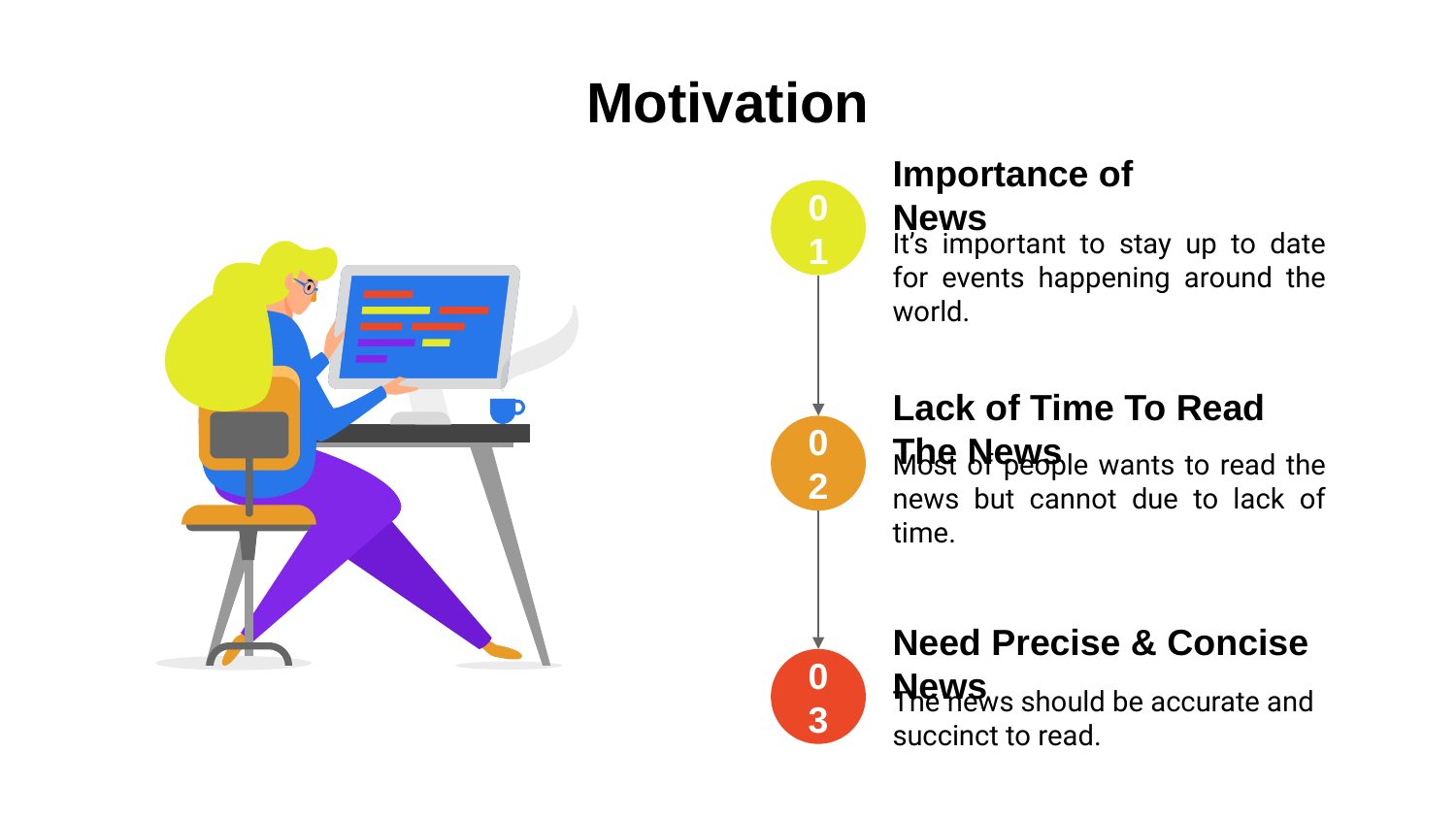

# Motivation
Importance of News
It’s important to stay up to date for events happening around the world.
01

Lack of Time To Read The News
Most of people wants to read the news but cannot due to lack of time.
02
Need Precise & Concise News
The news should be accurate and succinct to read.
03